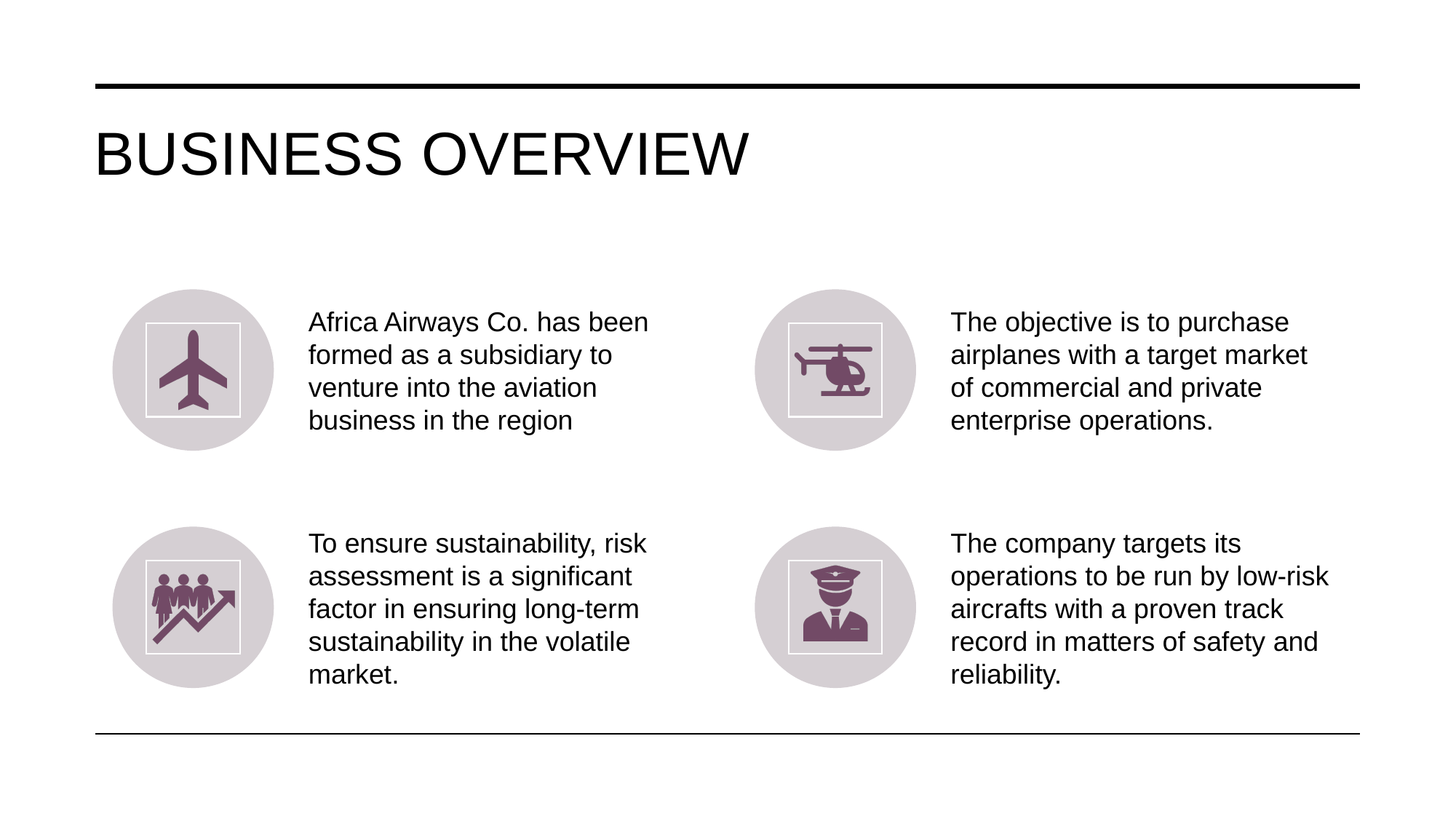

# Business Overview
Africa Airways Co. has been formed as a subsidiary to venture into the aviation business in the region
The objective is to purchase airplanes with a target market of commercial and private enterprise operations.
To ensure sustainability, risk assessment is a significant factor in ensuring long-term sustainability in the volatile market.
The company targets its operations to be run by low-risk aircrafts with a proven track record in matters of safety and reliability.